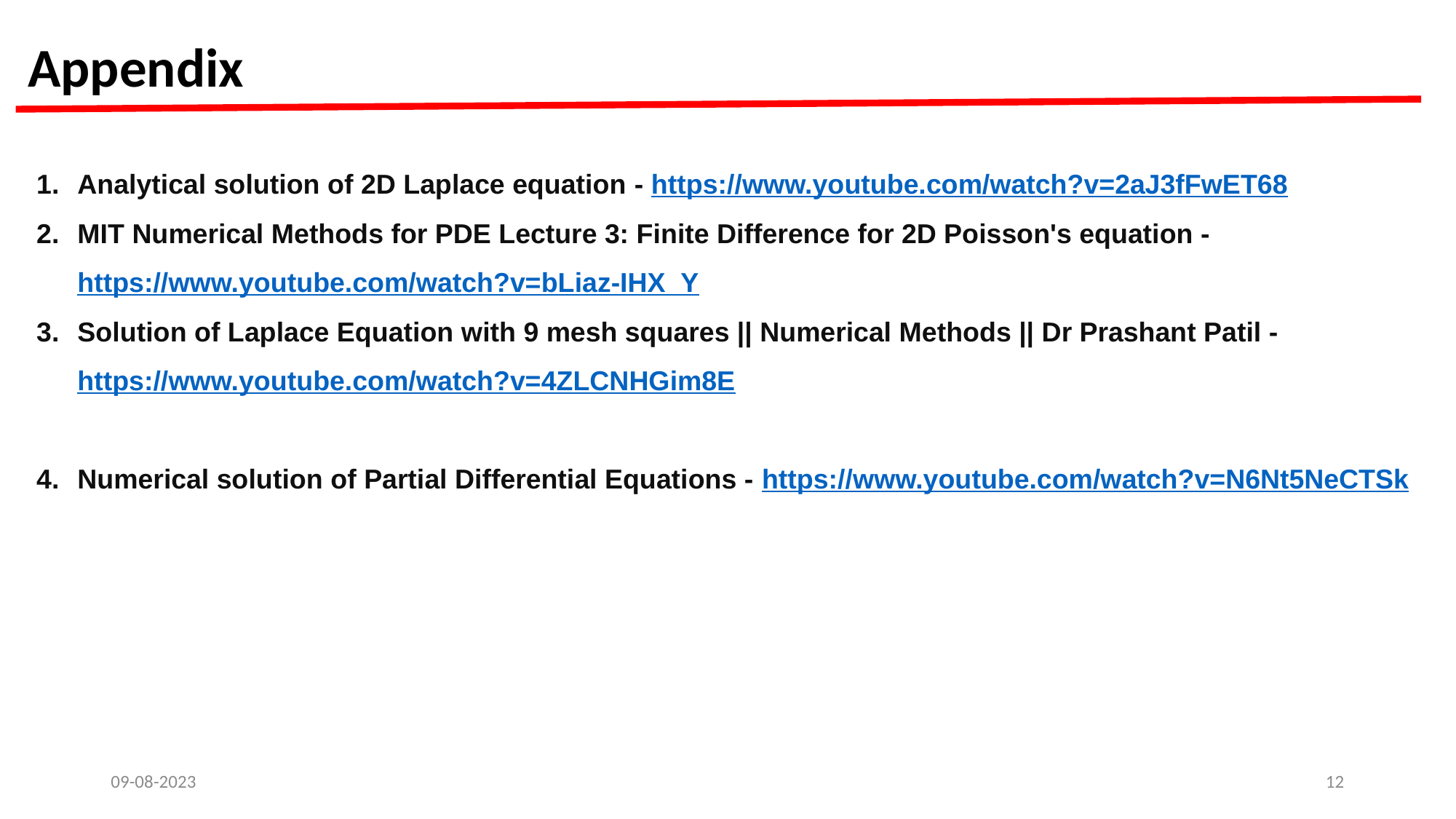

Appendix
Analytical solution of 2D Laplace equation - https://www.youtube.com/watch?v=2aJ3fFwET68
MIT Numerical Methods for PDE Lecture 3: Finite Difference for 2D Poisson's equation - https://www.youtube.com/watch?v=bLiaz-IHX_Y
Solution of Laplace Equation with 9 mesh squares || Numerical Methods || Dr Prashant Patil - https://www.youtube.com/watch?v=4ZLCNHGim8E

Numerical solution of Partial Differential Equations - https://www.youtube.com/watch?v=N6Nt5NeCTSk

09-08-2023
12